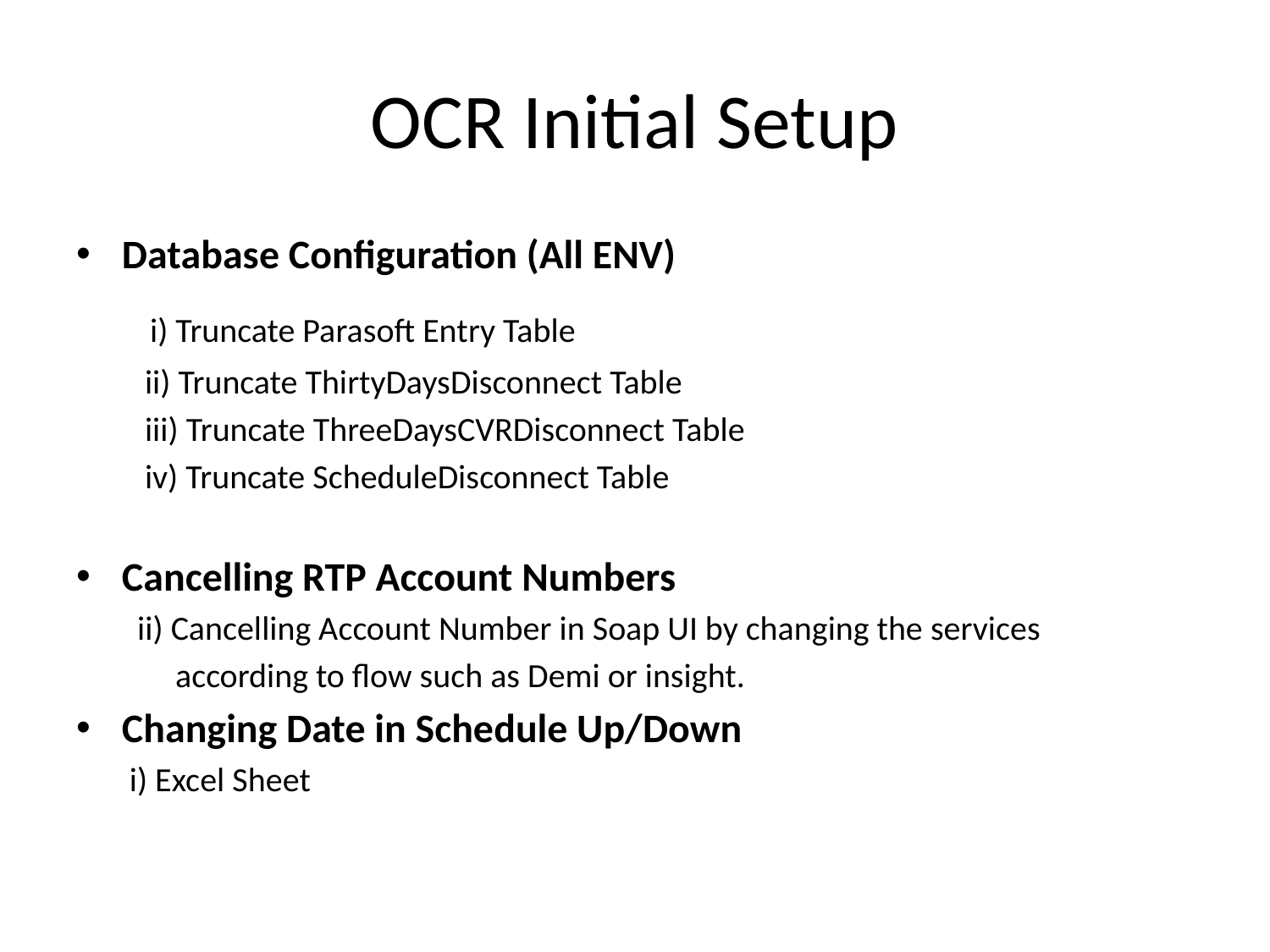

# OCR Initial Setup
Database Configuration (All ENV)
      i) Truncate Parasoft Entry Table
         ii) Truncate ThirtyDaysDisconnect Table
         iii) Truncate ThreeDaysCVRDisconnect Table
         iv) Truncate ScheduleDisconnect Table

Cancelling RTP Account Numbers
        ii) Cancelling Account Number in Soap UI by changing the services
             according to flow such as Demi or insight.
Changing Date in Schedule Up/Down
       i) Excel Sheet